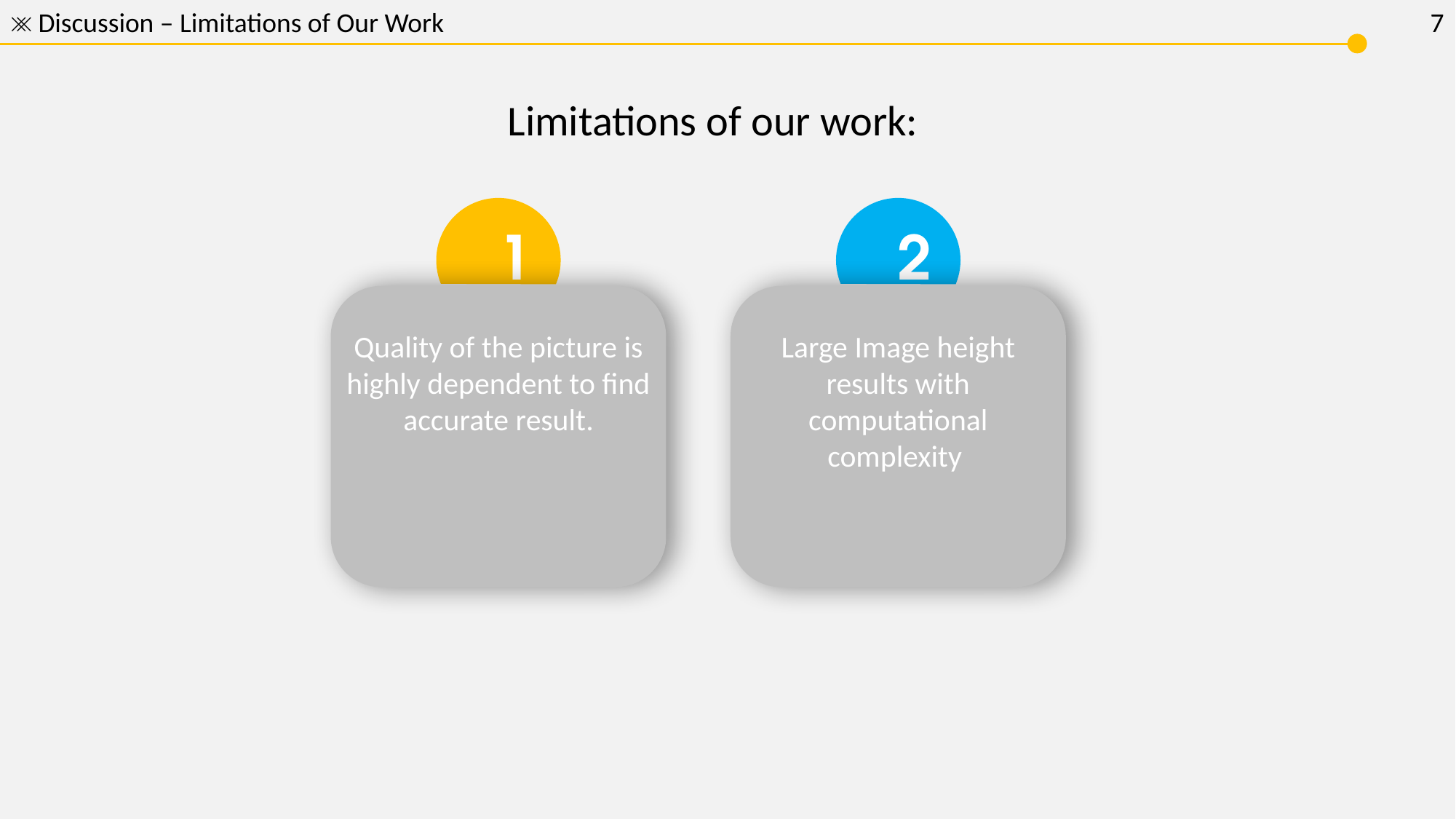

⨳ Discussion – Limitations of Our Work
7

Limitations of our work:

1

2

Quality of the picture is highly dependent to find accurate result.

Large Image height results with computational complexity